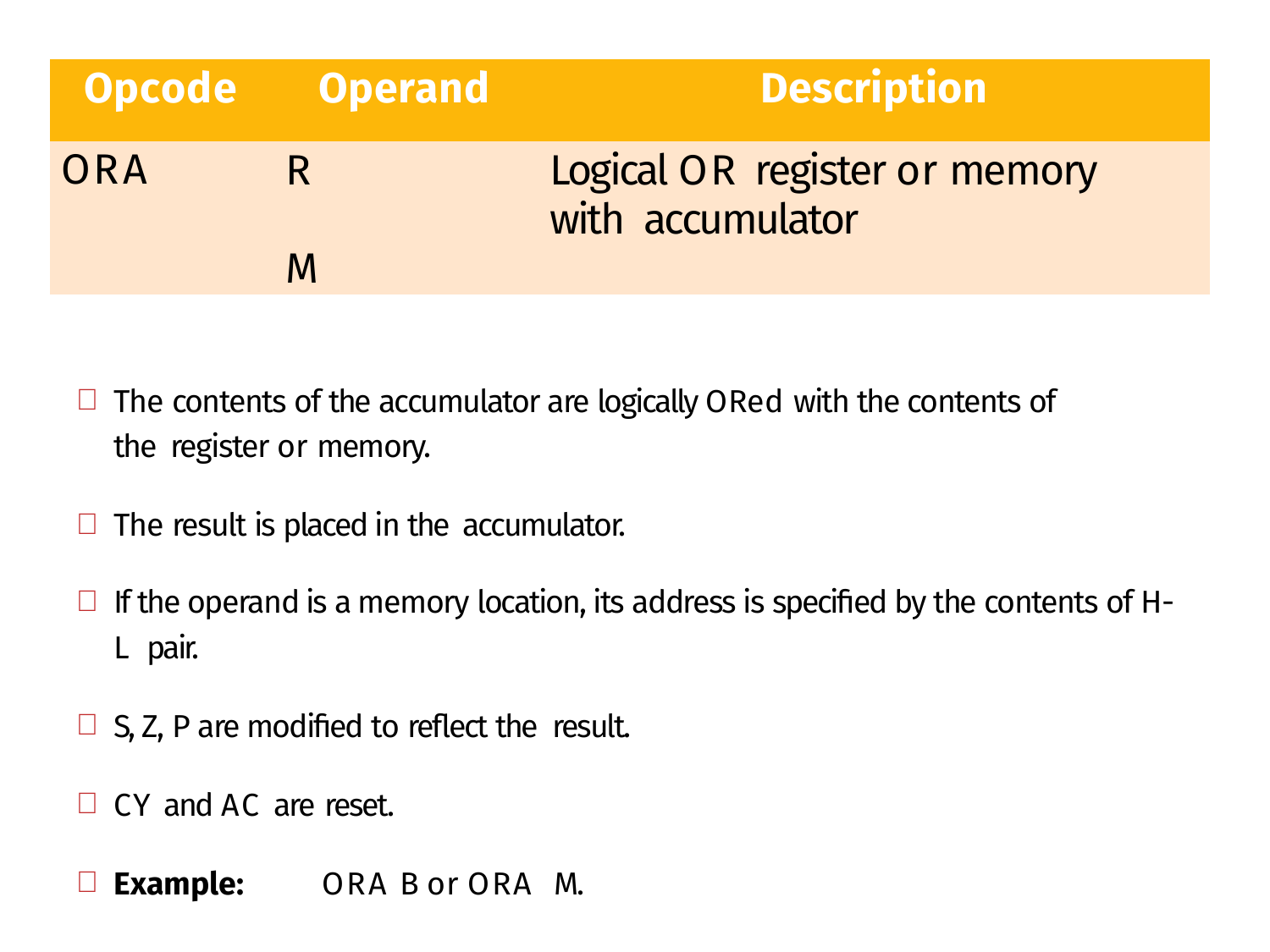

| Opcode | Operand | Description |
| --- | --- | --- |
| ORA | R M | Logical OR register or memory with accumulator |
The contents of the accumulator are logically ORed with the contents of the  register or memory.

The result is placed in the accumulator.
If the operand is a memory location, its address is specified by the contents of H-L  pair.

S, Z, P are modified to reflect the result.

CY and AC are reset.

Example:	ORA B or ORA  M.